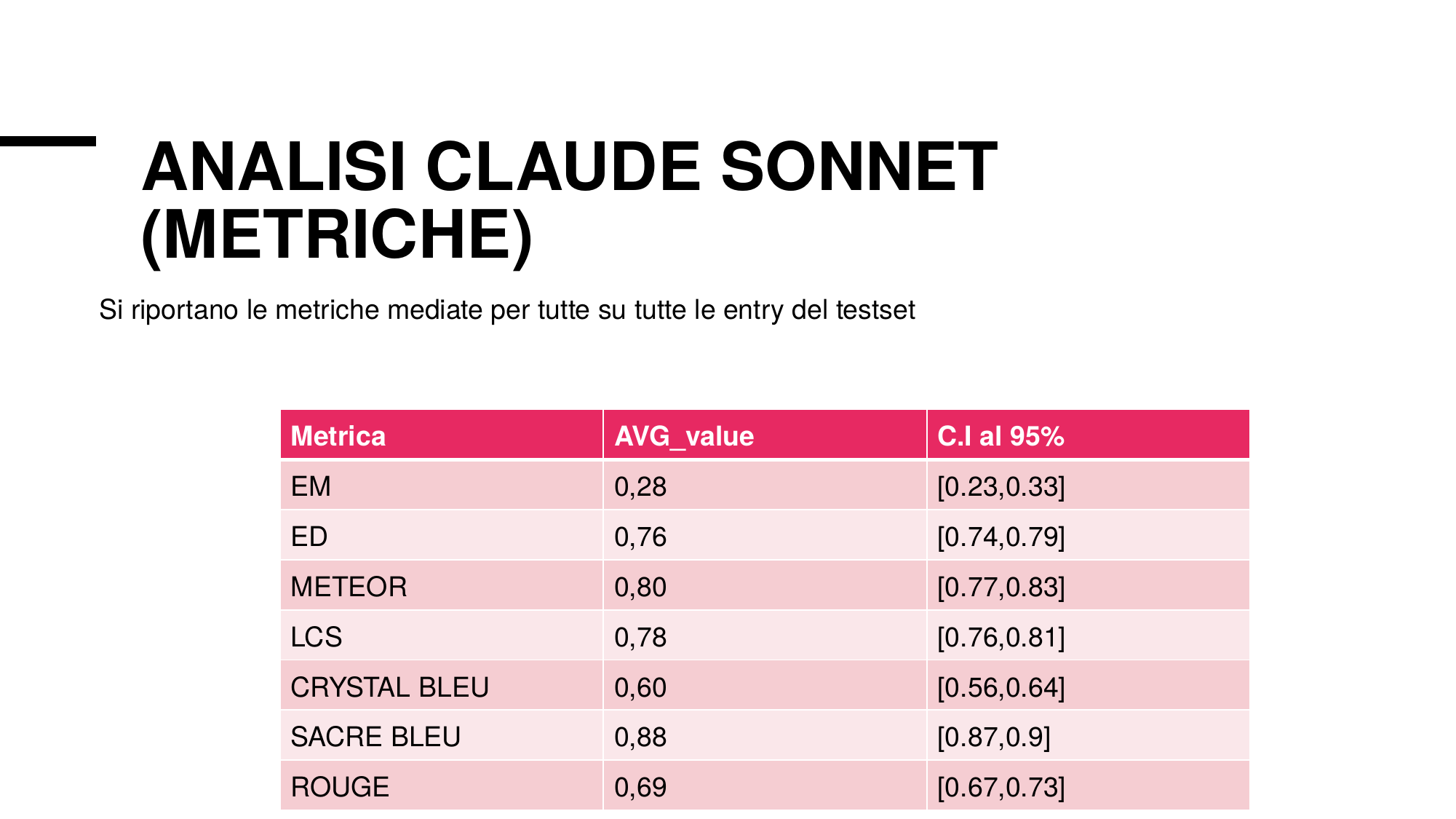

# Analisi Claude Sonnet (Metriche)
Si riportano le metriche mediate per tutte su tutte le entry del testset
| Metrica | AVG\_value | C.I al 95% |
| --- | --- | --- |
| EM | 0,28 | [0.23,0.33] |
| ED | 0,76 | [0.74,0.79] |
| METEOR | 0,80 | [0.77,0.83] |
| LCS | 0,78 | [0.76,0.81] |
| CRYSTAL BLEU | 0,60 | [0.56,0.64] |
| SACRE BLEU | 0,88 | [0.87,0.9] |
| ROUGE | 0,69 | [0.67,0.73] |